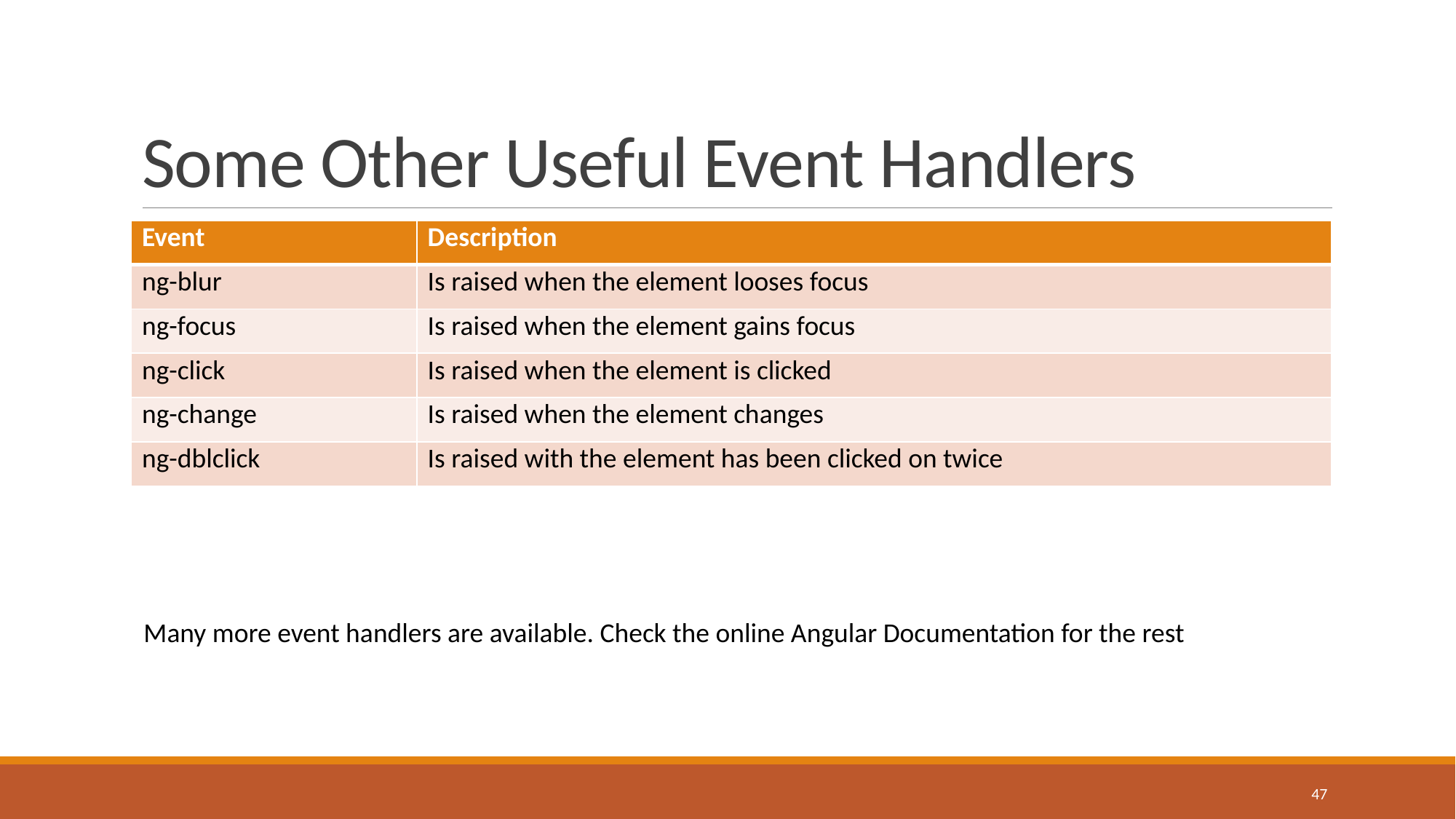

# Some Other Useful Event Handlers
| Event | Description |
| --- | --- |
| ng-blur | Is raised when the element looses focus |
| ng-focus | Is raised when the element gains focus |
| ng-click | Is raised when the element is clicked |
| ng-change | Is raised when the element changes |
| ng-dblclick | Is raised with the element has been clicked on twice |
Many more event handlers are available. Check the online Angular Documentation for the rest
47